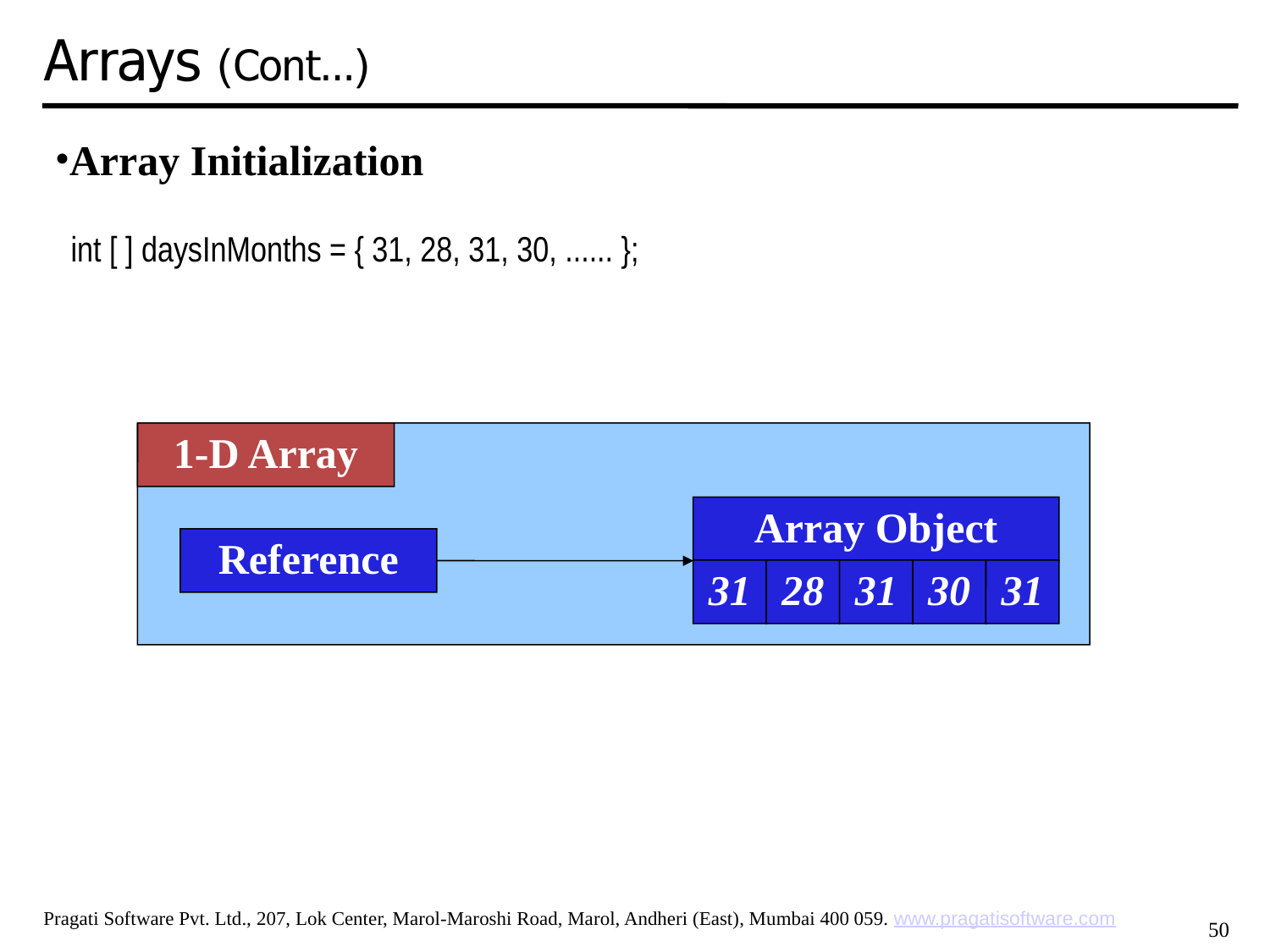

Arrays (Cont…)
Array Initialization

  int [ ] daysInMonths = { 31, 28, 31, 30, ...... };

1-D Array
Array Object
31
28
31
30
31
Reference